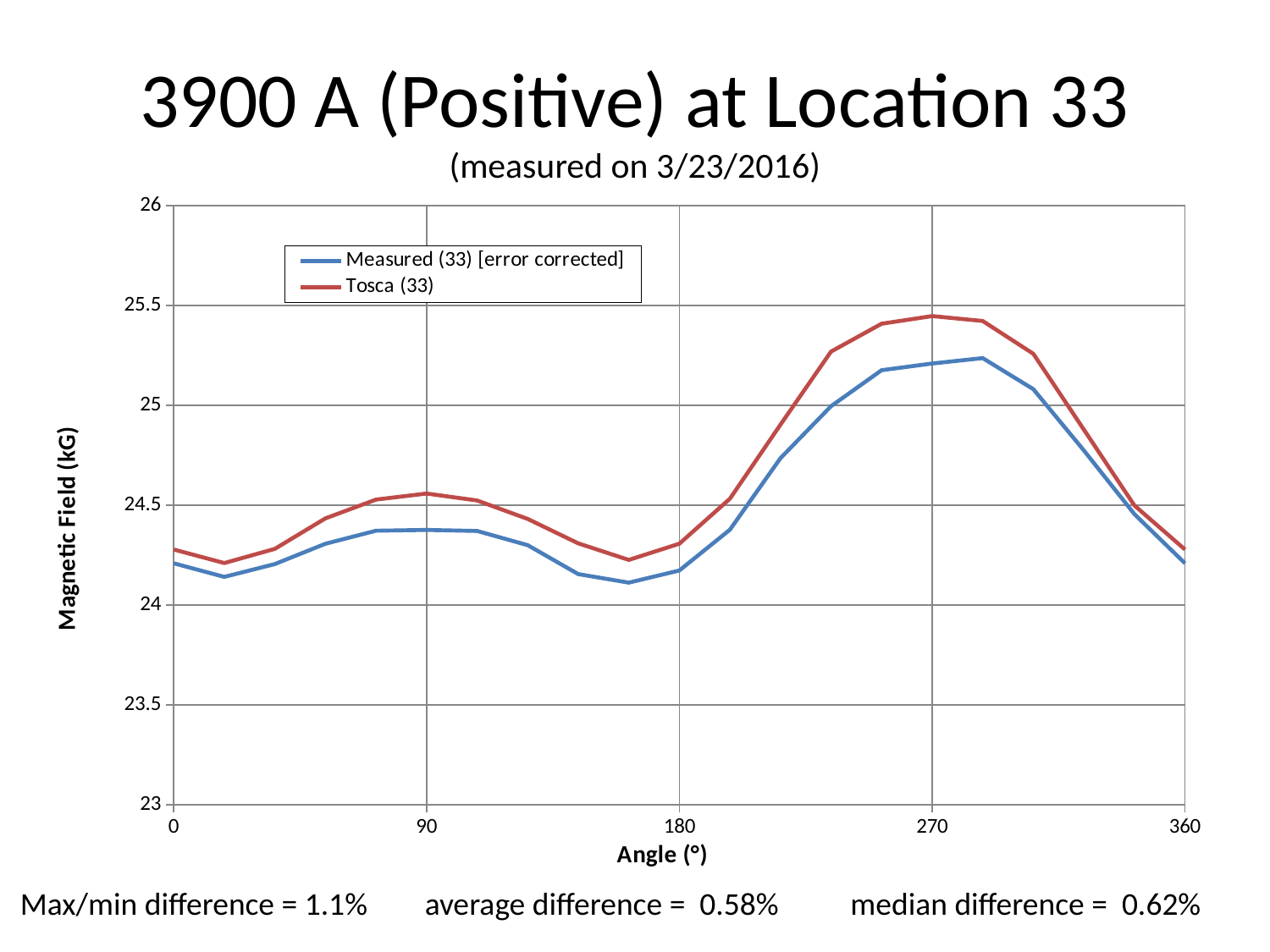

# 3900 A (Positive) at Location 33 (measured on 3/23/2016)

### Chart

| Category | Measured (33) [error corrected] | Tosca (33) |
|---|---|---|
Max/min difference = 1.1%        average difference =  0.58%          median difference =  0.62%